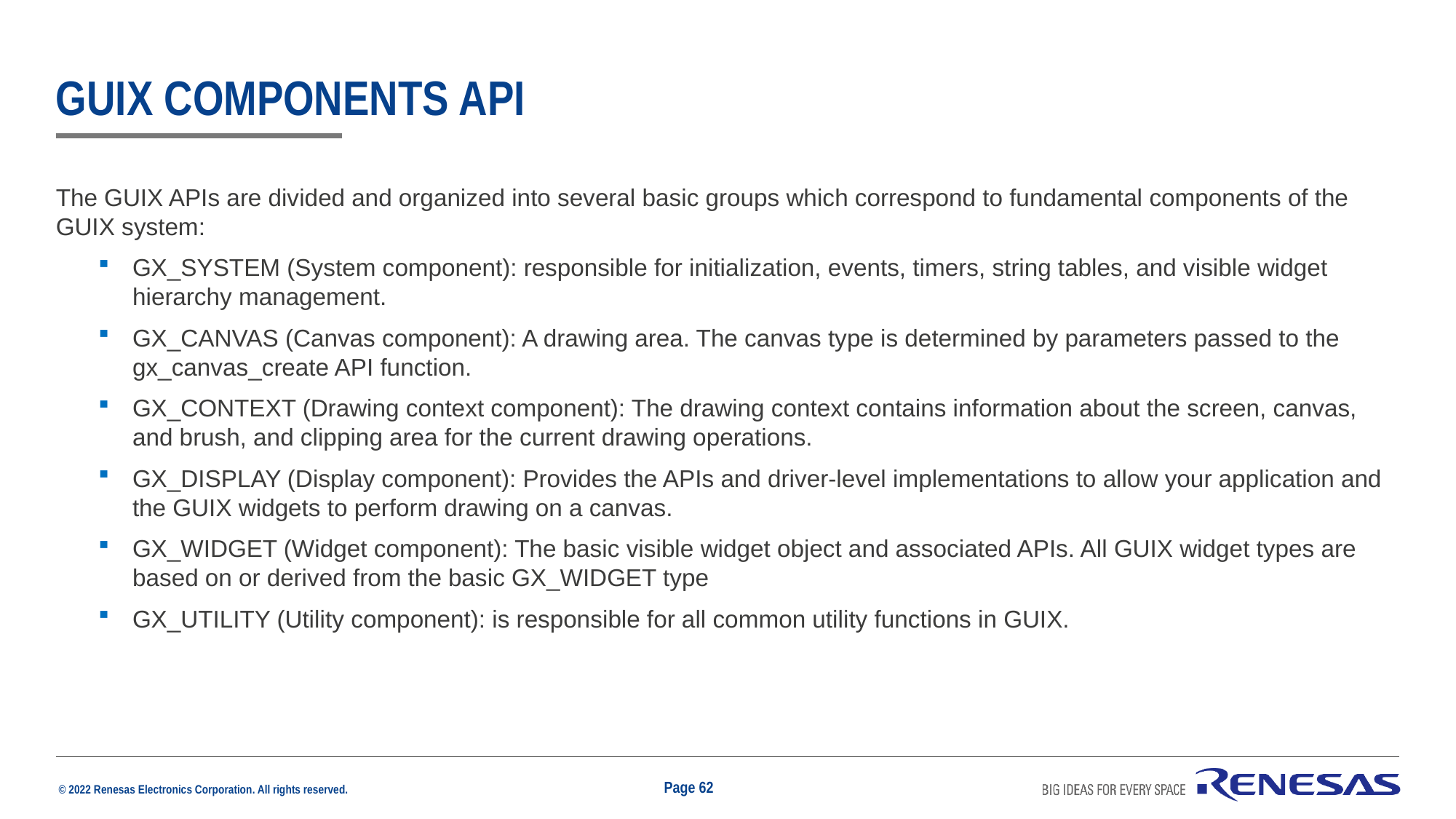

# GUIX components API
The GUIX APIs are divided and organized into several basic groups which correspond to fundamental components of the GUIX system:
GX_SYSTEM (System component): responsible for initialization, events, timers, string tables, and visible widget hierarchy management.
GX_CANVAS (Canvas component): A drawing area. The canvas type is determined by parameters passed to the gx_canvas_create API function.
GX_CONTEXT (Drawing context component): The drawing context contains information about the screen, canvas, and brush, and clipping area for the current drawing operations.
GX_DISPLAY (Display component): Provides the APIs and driver-level implementations to allow your application and the GUIX widgets to perform drawing on a canvas.
GX_WIDGET (Widget component): The basic visible widget object and associated APIs. All GUIX widget types are based on or derived from the basic GX_WIDGET type
GX_UTILITY (Utility component): is responsible for all common utility functions in GUIX.